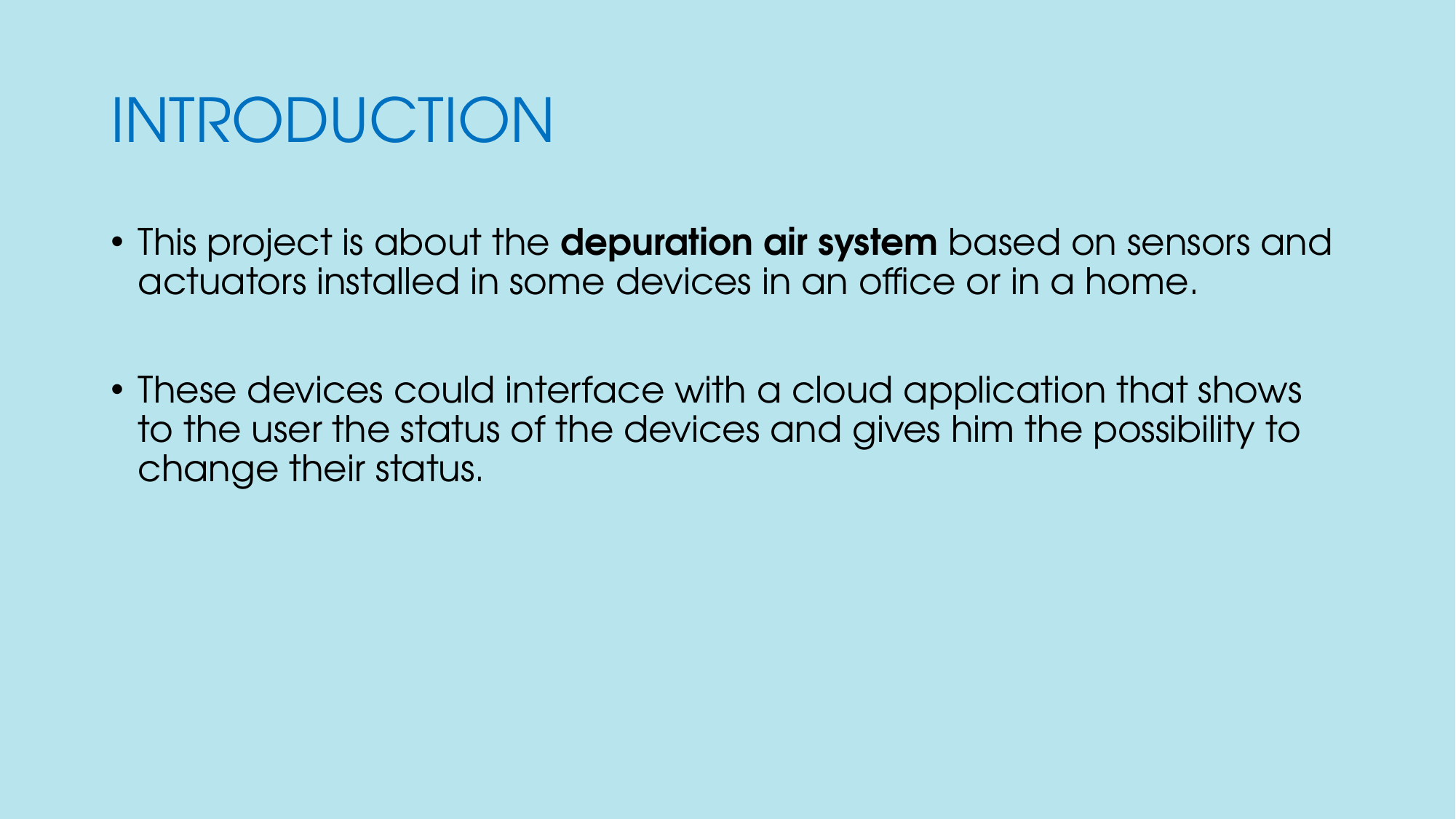

# INTRODUCTION
This project is about the depuration air system based on sensors and actuators installed in some devices in an office or in a home.

These devices could interface with a cloud application that shows to the user the status of the devices and gives him the possibility to change their status.